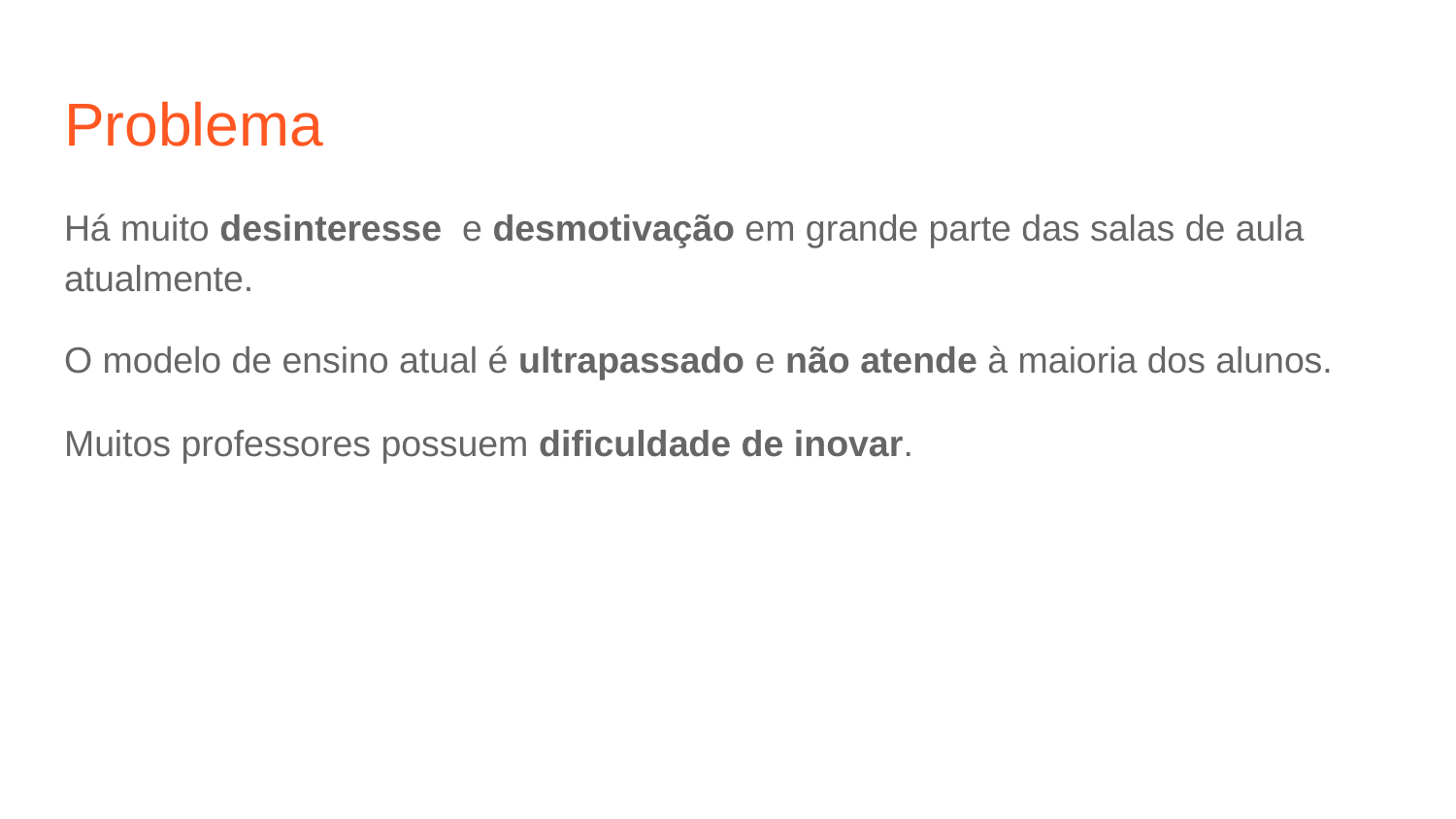

# Problema
Há muito desinteresse  e desmotivação em grande parte das salas de aula atualmente.
O modelo de ensino atual é ultrapassado e não atende à maioria dos alunos.
Muitos professores possuem dificuldade de inovar.